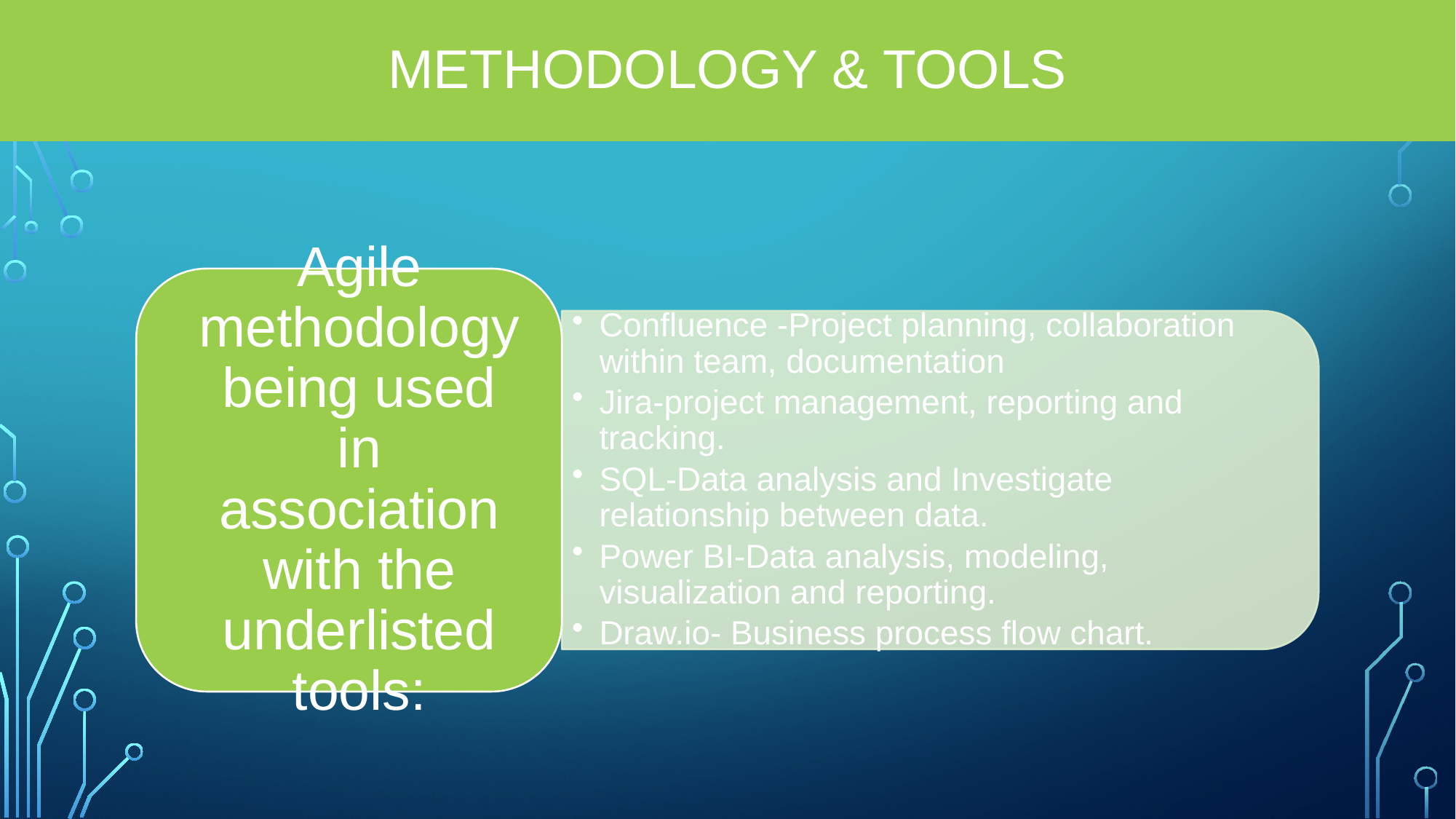

# Methodology & Tools
Confluence -Project planning, collaboration within team, documentation
Jira-project management, reporting and tracking.
SQL-Data analysis and Investigate relationship between data.
Power BI-Data analysis, modeling, visualization and reporting.
Draw.io- Business process flow chart.
Agile methodology being used in association with the underlisted tools: